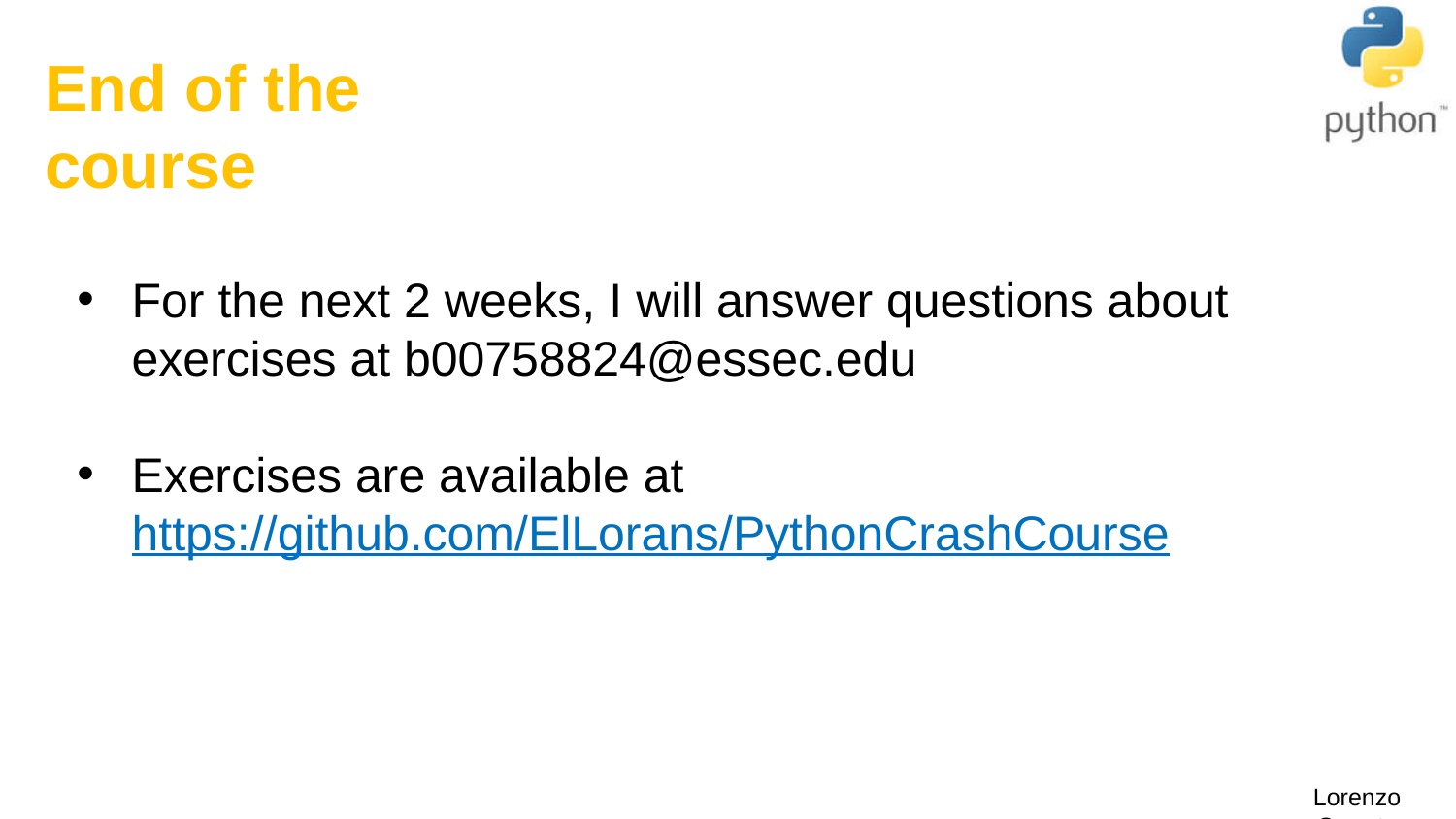

# End of the course
For the next 2 weeks, I will answer questions about exercises at b00758824@essec.edu

Exercises are available at https://github.com/ElLorans/PythonCrashCourse